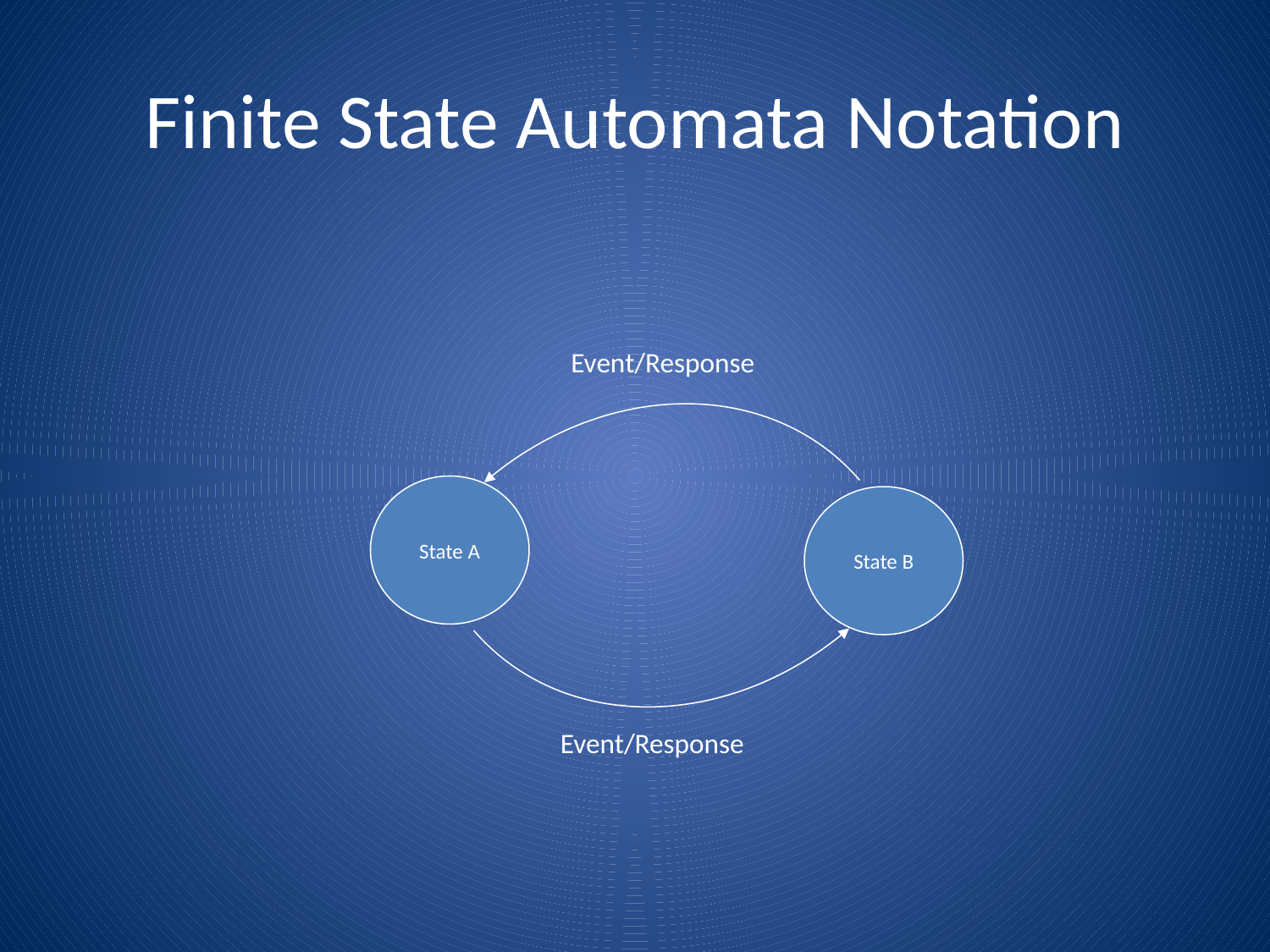

# Finite State Automata Notation

Event/Response
State A

State B
Event/Response